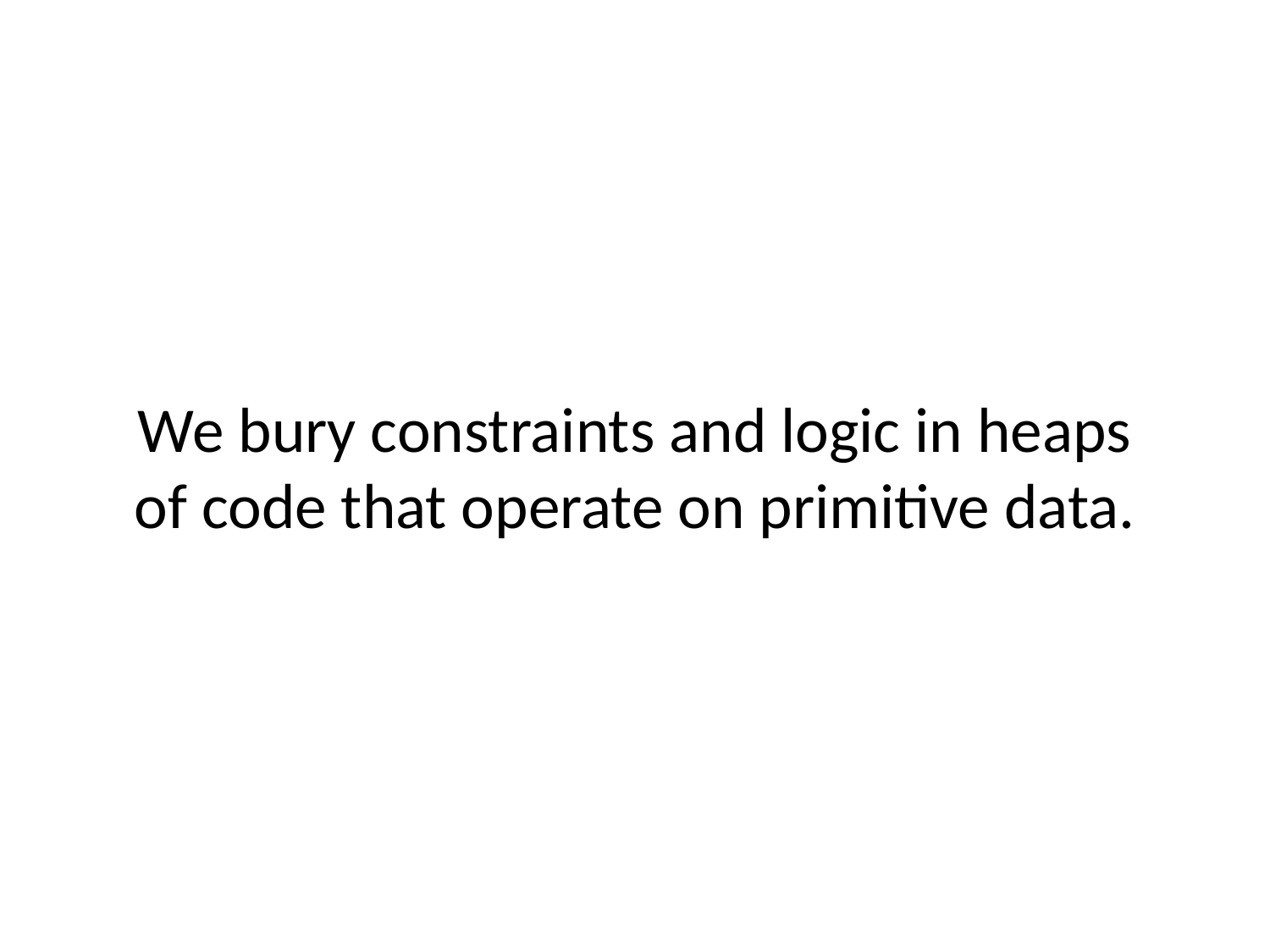

# We bury constraints and logic in heaps of code that operate on primitive data.